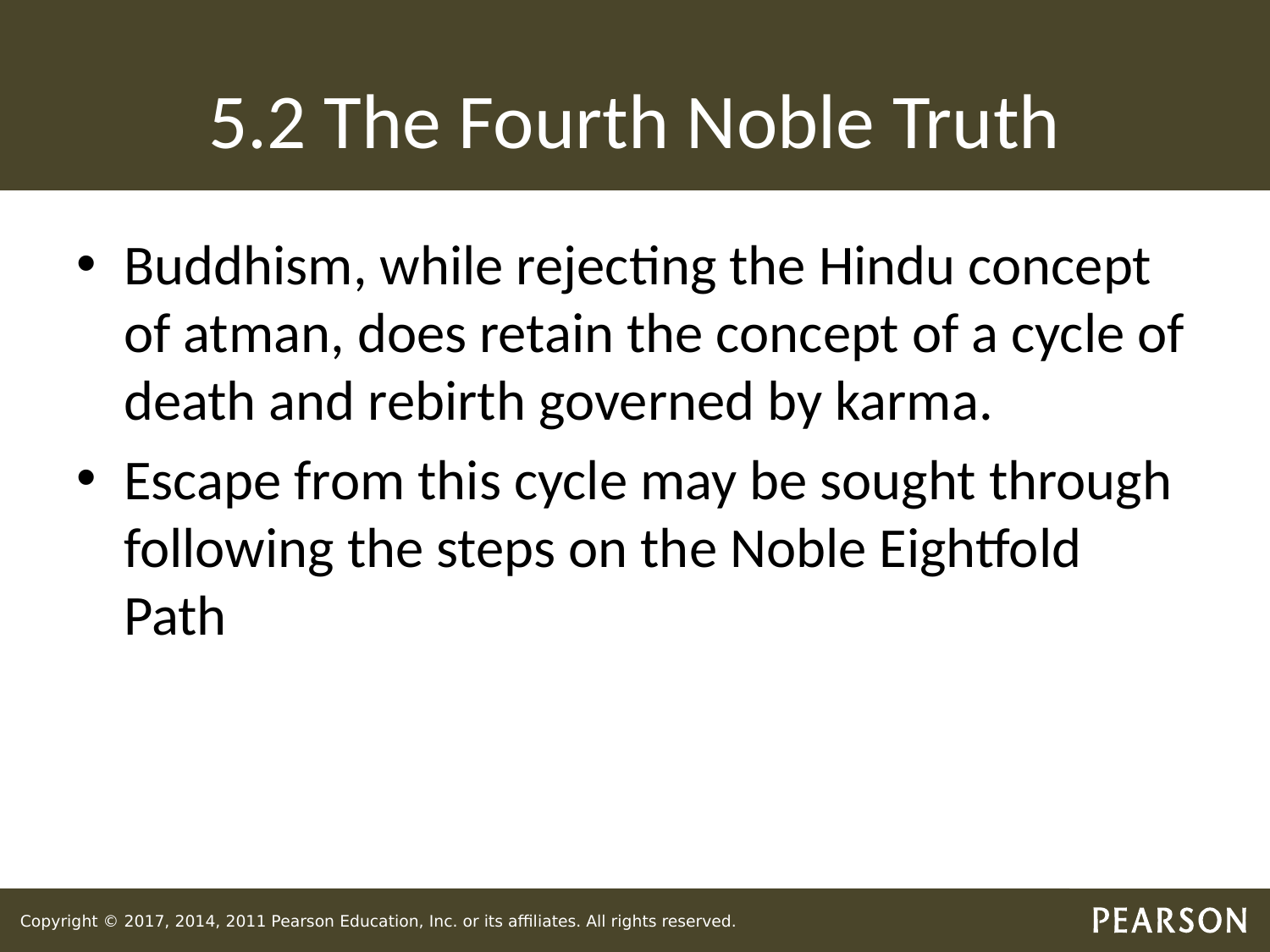

# 5.2 The Fourth Noble Truth
Buddhism, while rejecting the Hindu concept of atman, does retain the concept of a cycle of death and rebirth governed by karma.
Escape from this cycle may be sought through following the steps on the Noble Eightfold Path